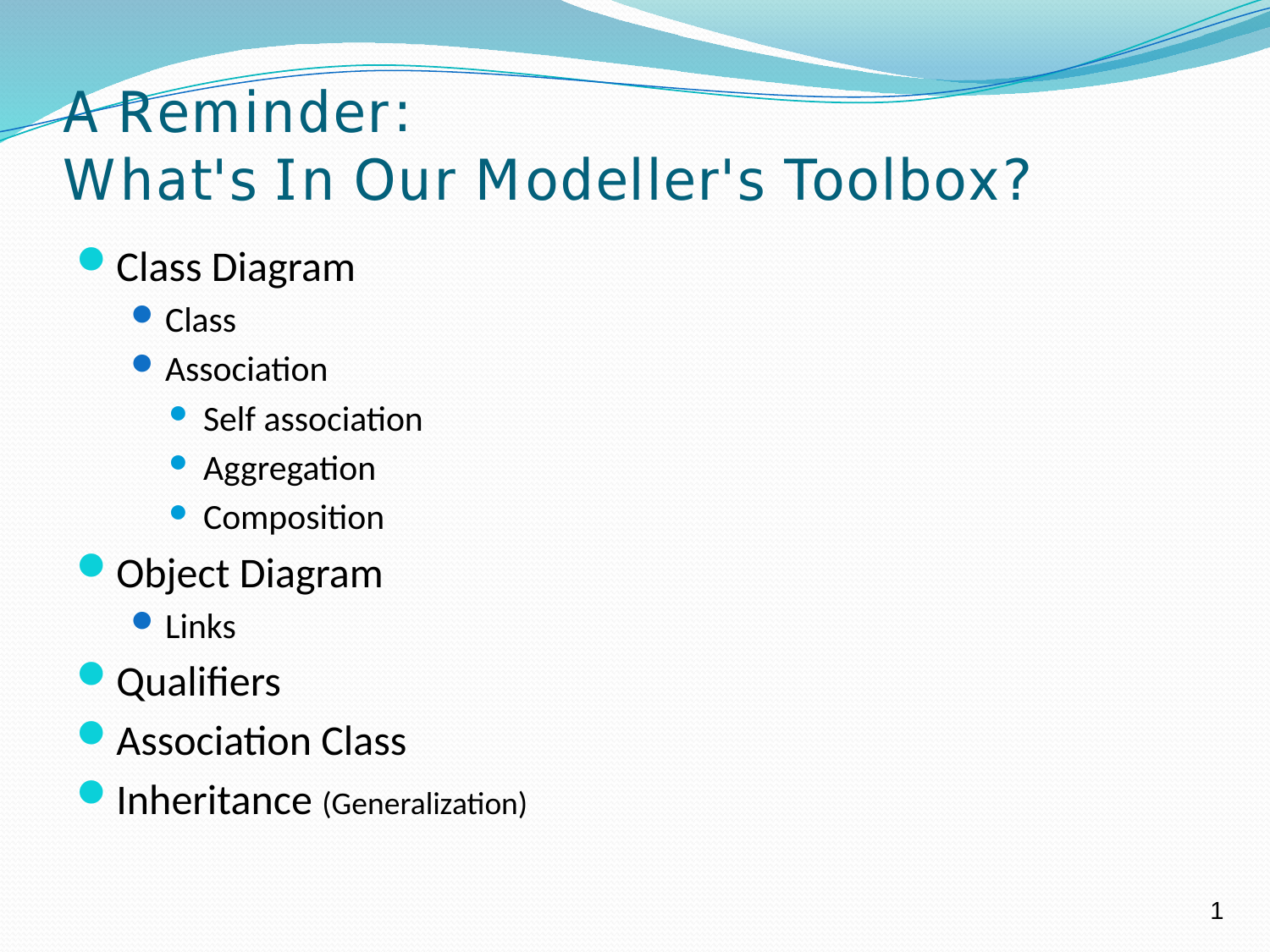

# A Reminder: What's In Our Modeller's Toolbox?
Class Diagram
Class
Association
Self association
Aggregation
Composition
Object Diagram
Links
Qualifiers
Association Class
Inheritance (Generalization)
1